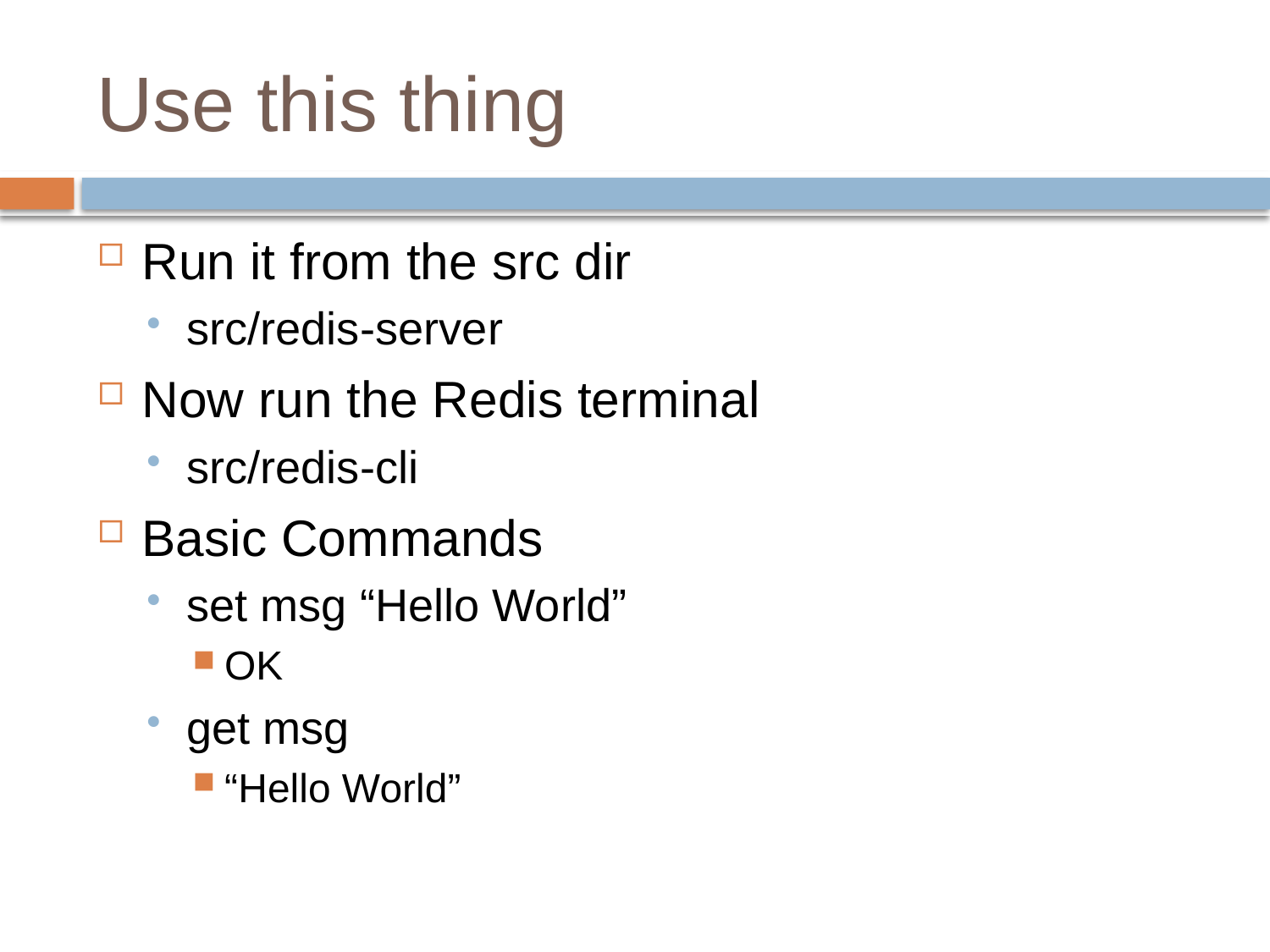

# Use this thing
Run it from the src dir
src/redis-server
Now run the Redis terminal
src/redis-cli
Basic Commands
set msg “Hello World”
OK
get msg
“Hello World”